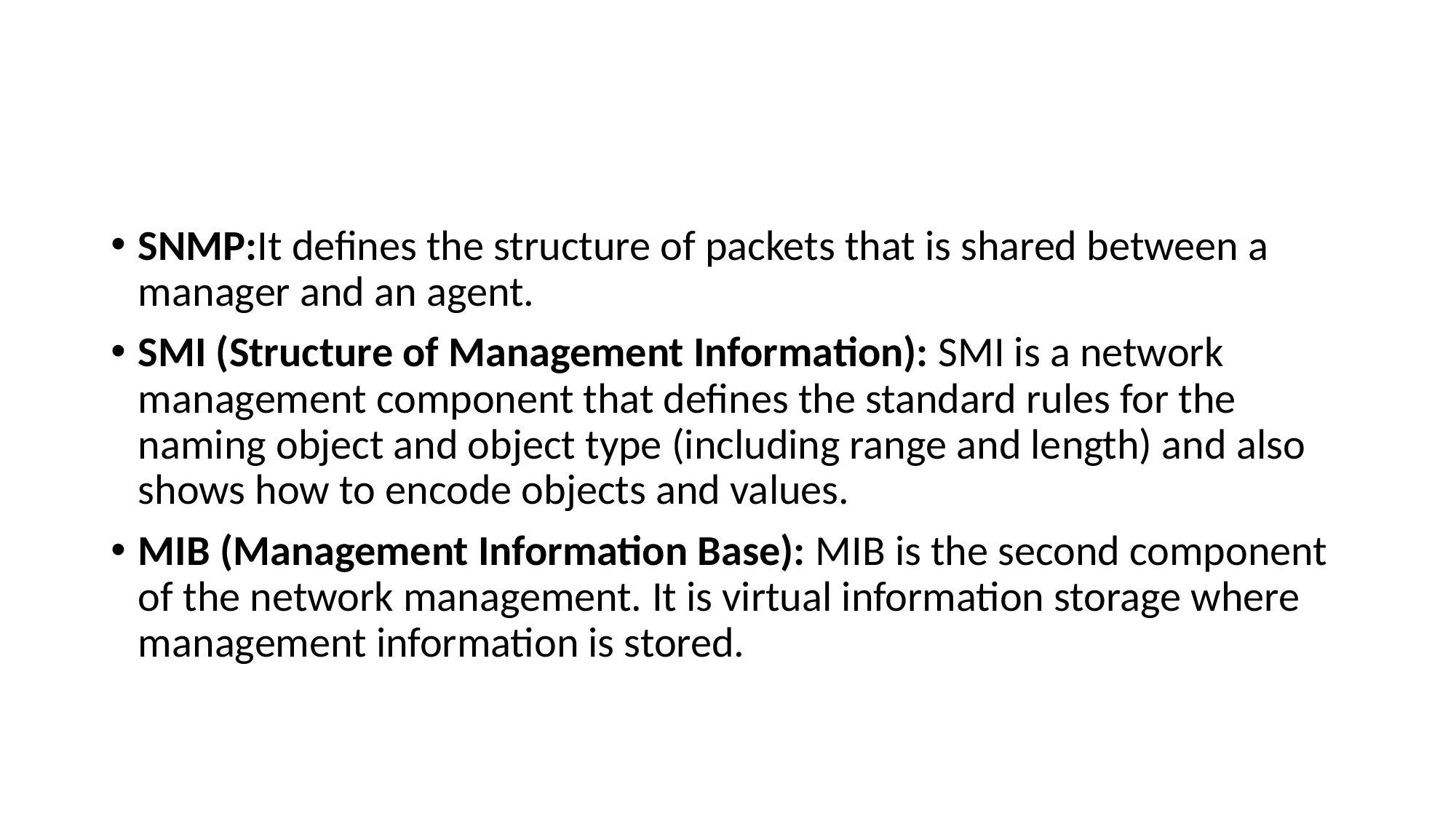

#
SNMP:It defines the structure of packets that is shared between a manager and an agent.
SMI (Structure of Management Information): SMI is a network management component that defines the standard rules for the naming object and object type (including range and length) and also shows how to encode objects and values.
MIB (Management Information Base): MIB is the second component of the network management. It is virtual information storage where management information is stored.